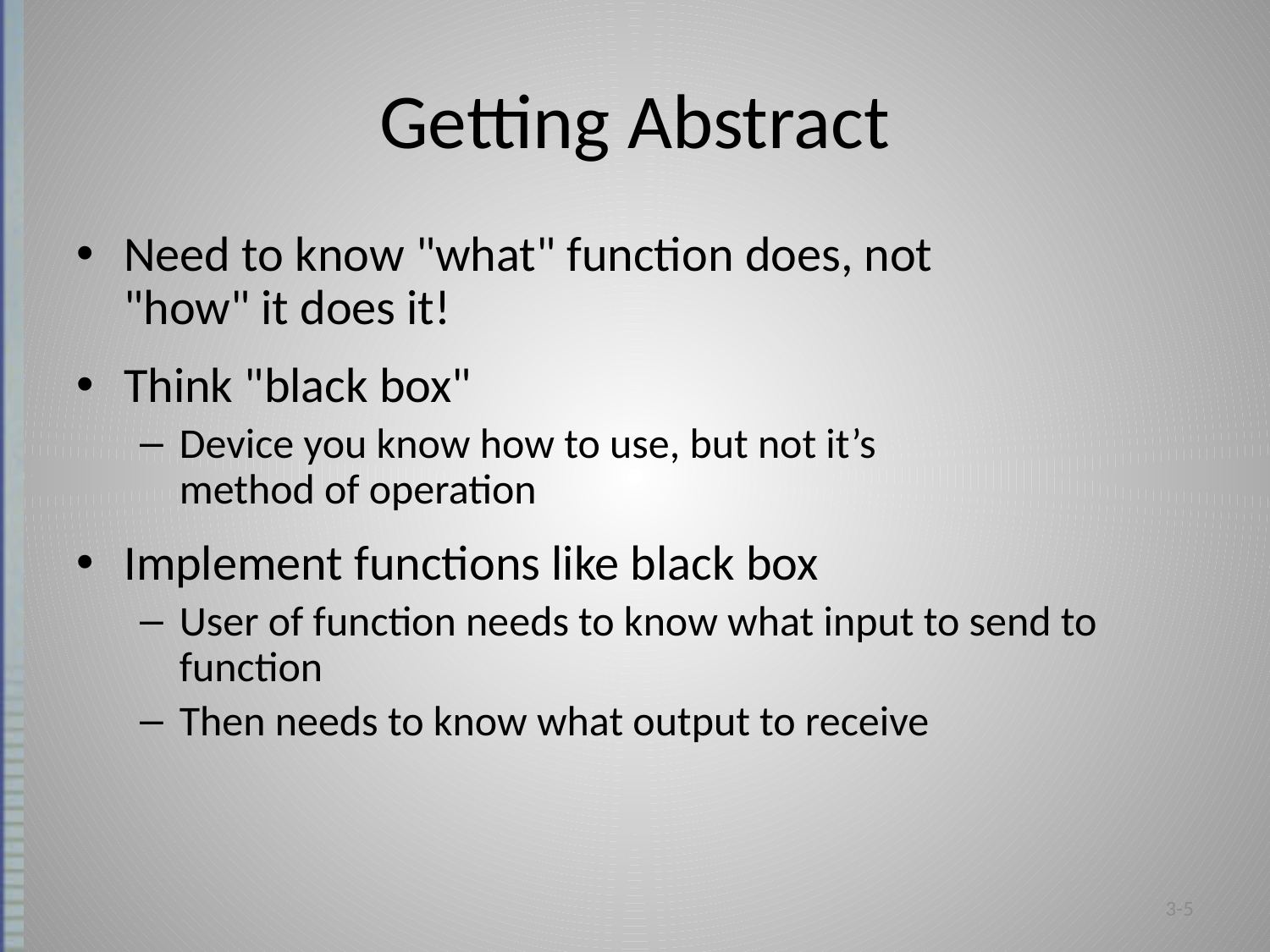

# Getting Abstract
Need to know "what" function does, not
"how" it does it!
Think "black box"
Device you know how to use, but not it’s
method of operation
Implement functions like black box
User of function needs to know what input to send to function
Then needs to know what output to receive
3-5